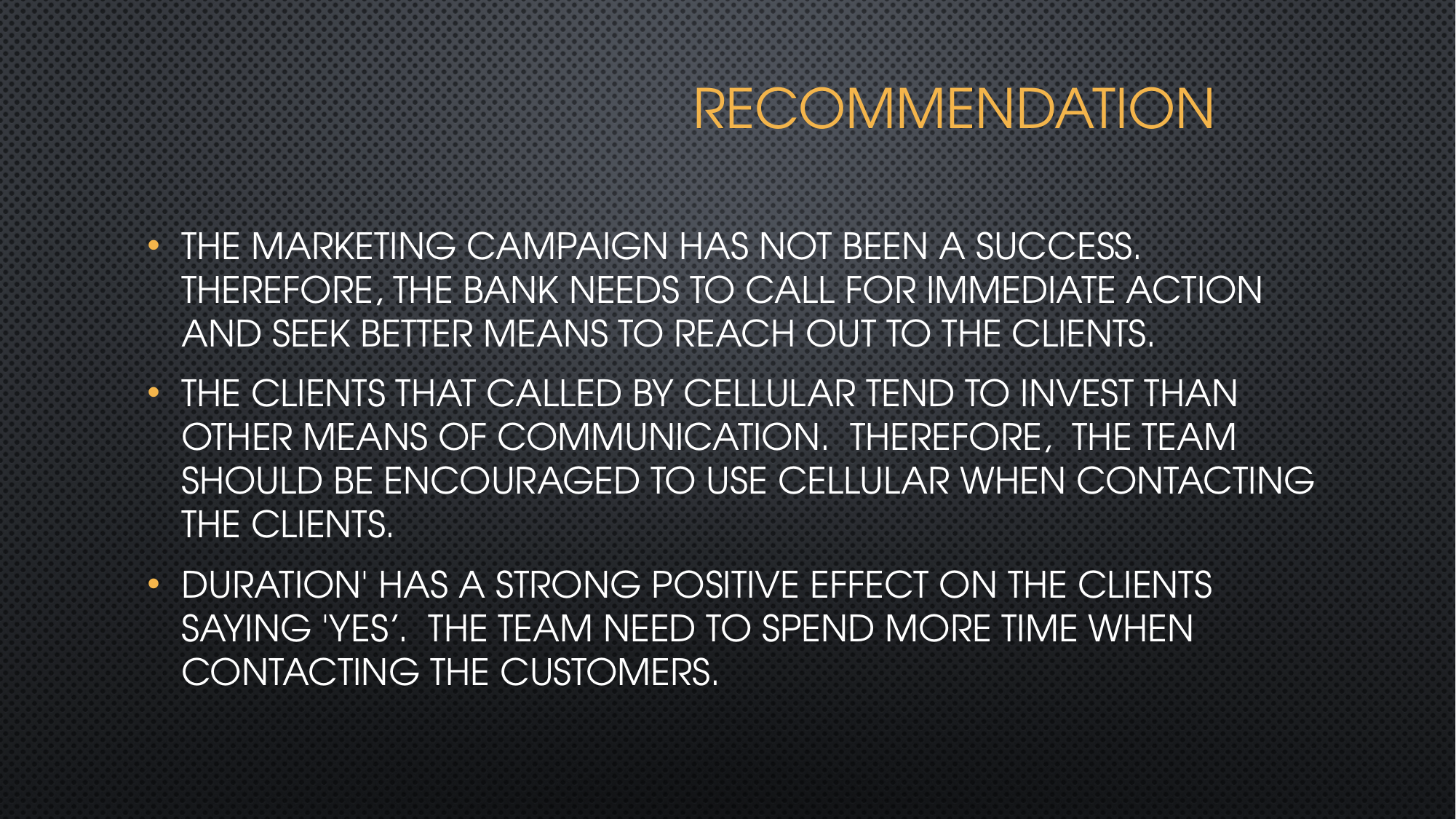

# Recommendation
The marketing campaign has not been a success. Therefore, the Bank needs to call for immediate action and seek better means to reach out to the clients.
The clients that called by cellular tend to invest than other means of communication.  Therefore,  the team should be encouraged to use cellular when contacting the clients.
Duration' has a strong positive effect on the clients saying 'yes’.  The team need to spend more time when contacting the customers.